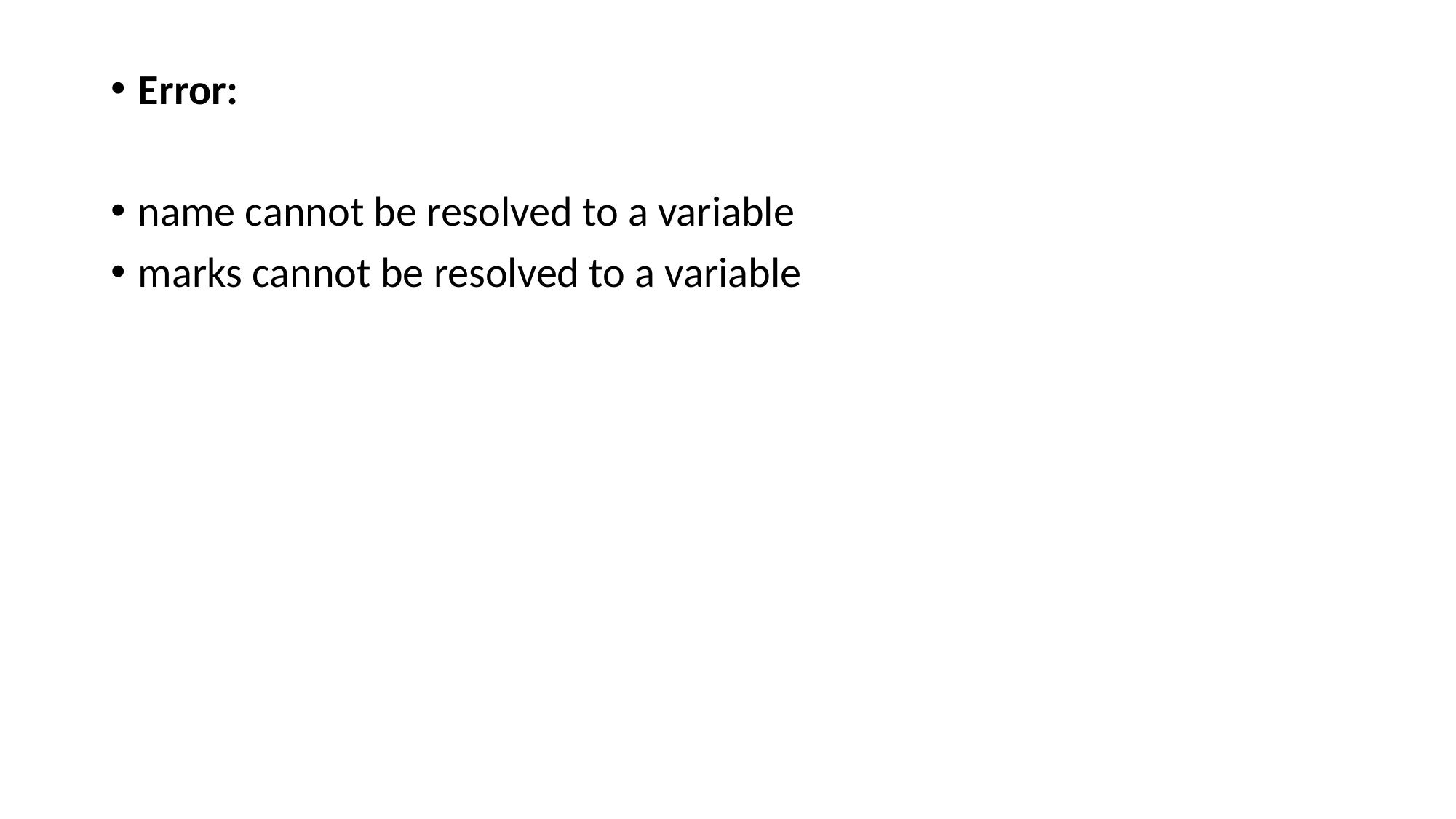

Error:

name cannot be resolved to a variable
marks cannot be resolved to a variable